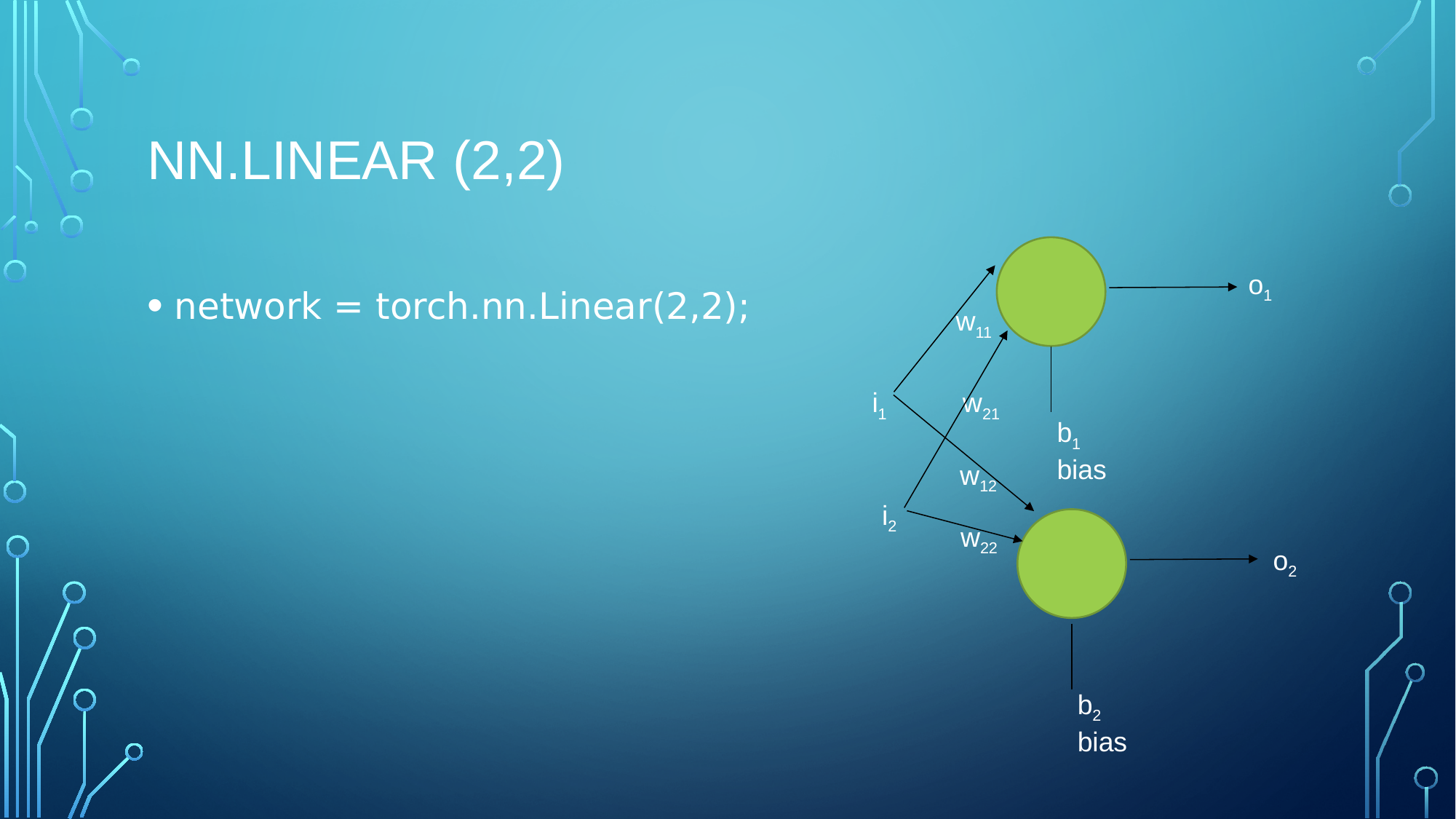

# Nn.Linear (2,2)

o1
network = torch.nn.Linear(2,2);
w11
i1
w21
b1
bias
w12
i2

w22
o2
b2
bias